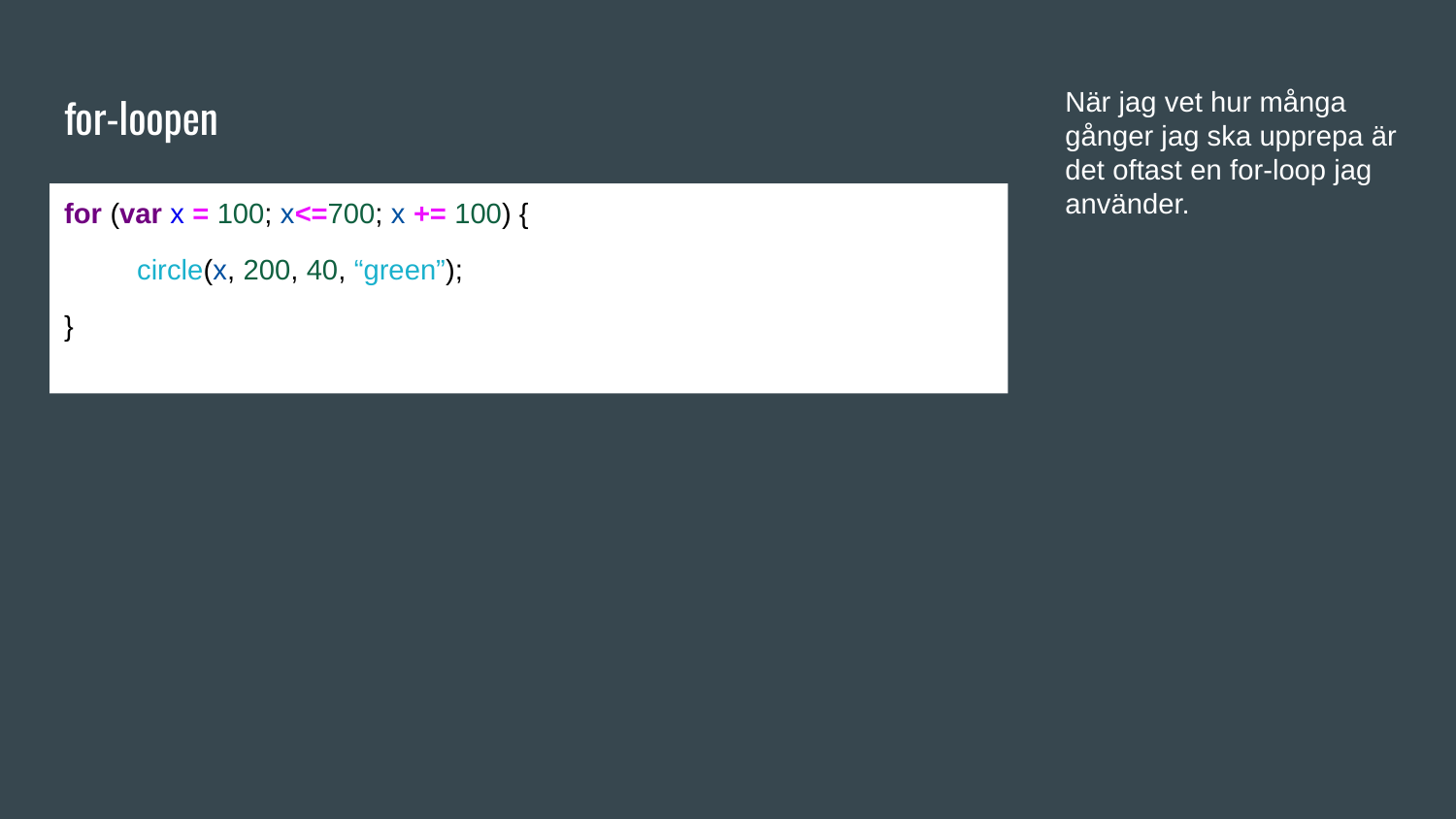

När jag vet hur många gånger jag ska upprepa är det oftast en for-loop jag använder.

# for-loopen
for (var x = 100; x<=700; x += 100) {
circle(x, 200, 40, “green”);
}